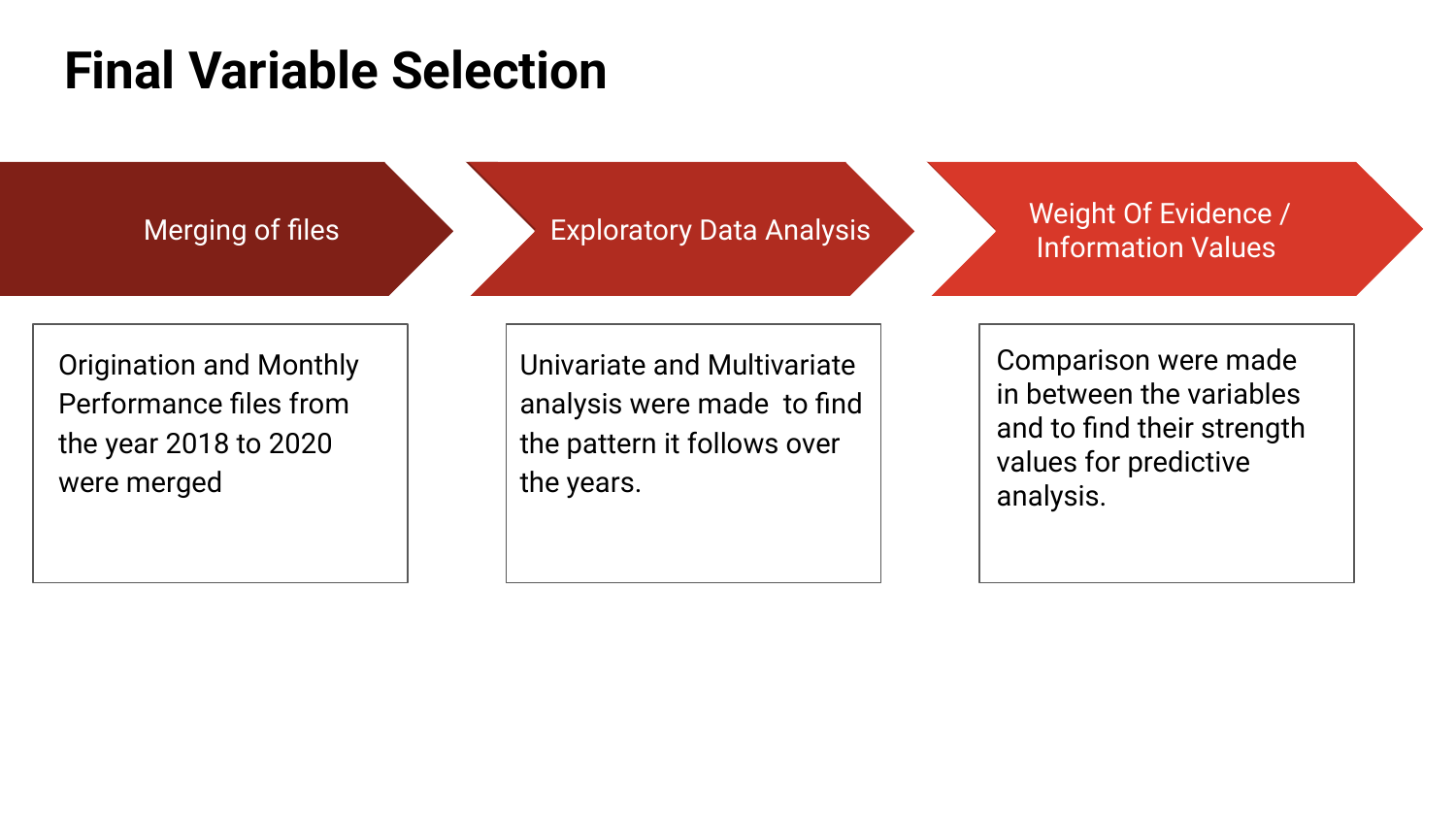

# Final Variable Selection

Exploratory Data Analysis
Univariate and Multivariate analysis were made  to find the pattern it follows over the years.

Weight Of Evidence /
Information Values
Comparison were made in between the variables and to find their strength values for predictive analysis.
        Merging of files
Origination and Monthly Performance files from the year 2018 to 2020 were merged